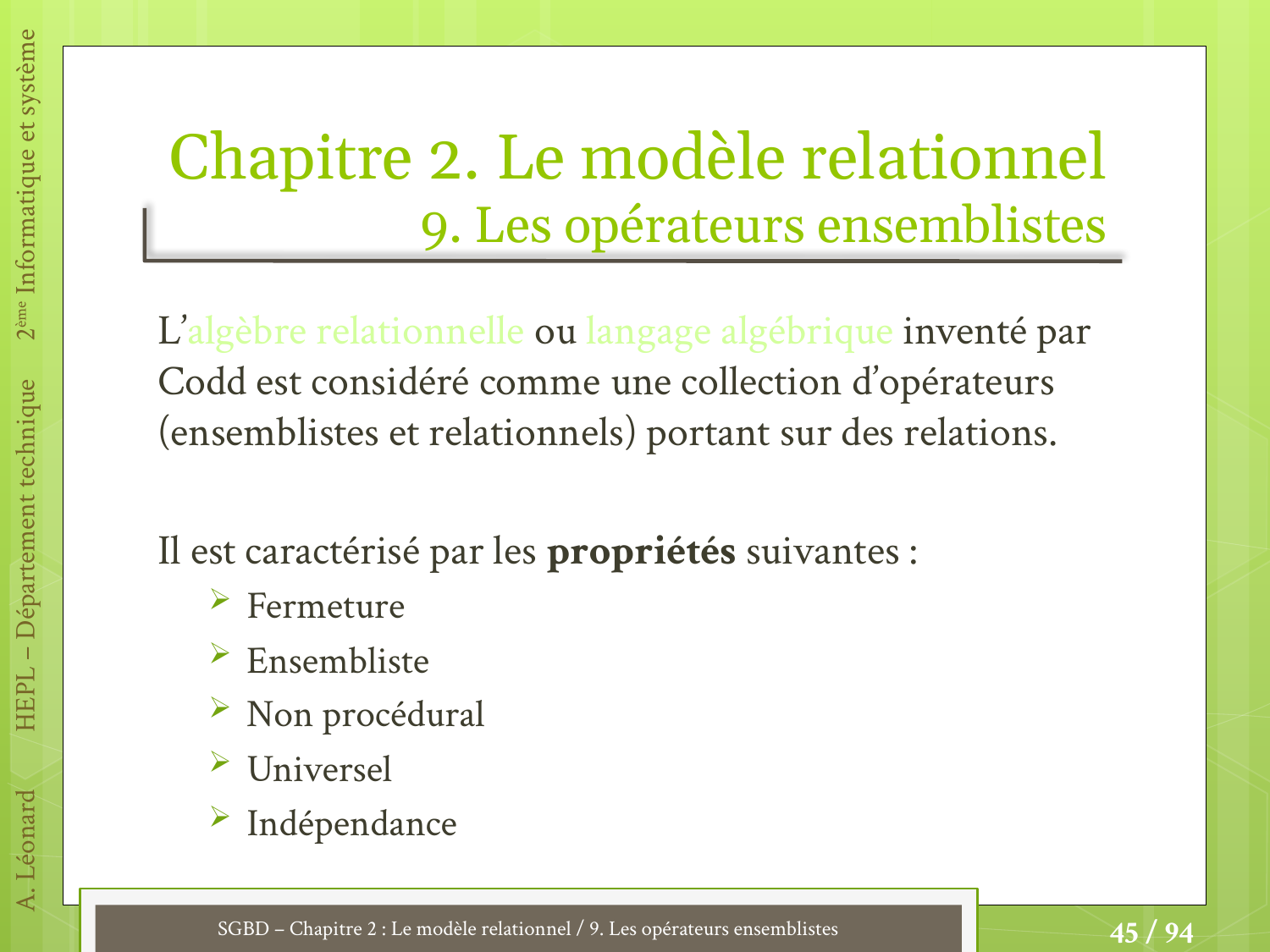

# Chapitre 2. Le modèle relationnel 9. Les opérateurs ensemblistes
L’algèbre relationnelle ou langage algébrique inventé par Codd est considéré comme une collection d’opérateurs (ensemblistes et relationnels) portant sur des relations.

Il est caractérisé par les propriétés suivantes :
Fermeture
Ensembliste
Non procédural
Universel
Indépendance
SGBD – Chapitre 2 : Le modèle relationnel / 9. Les opérateurs ensemblistes